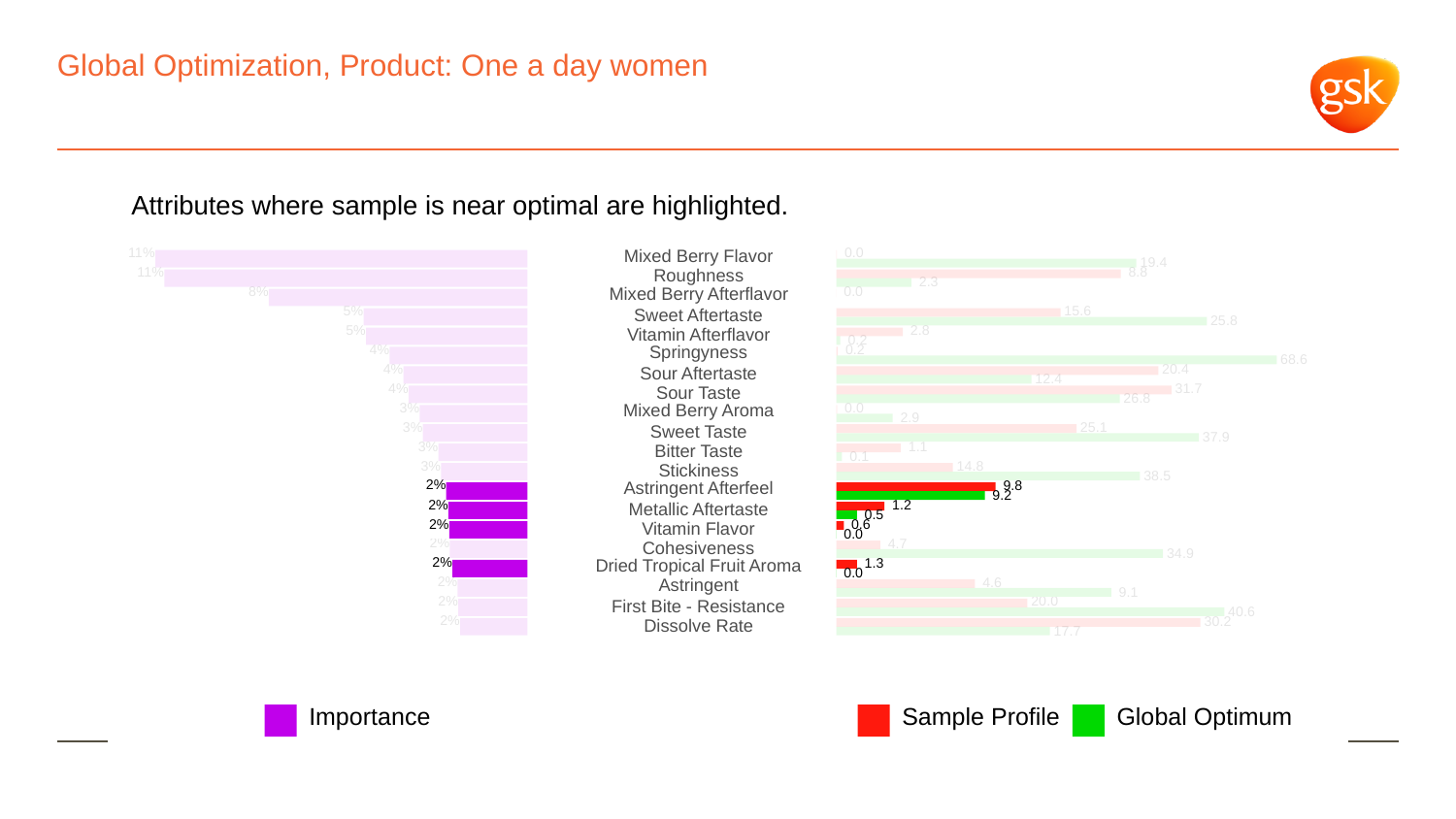

# Global Optimization, Product: One a day women

Attributes where sample is near optimal are highlighted.

11%
Mixed Berry Flavor
  0.0

 19.4

11%
Roughness
  8.8

  2.3

8%
Mixed Berry Afterflavor
  0.0

5%
 15.6

Sweet Aftertaste
 25.8

5%
  2.8

Vitamin Afterflavor
  0.2

4%
Springyness
  0.2

 68.6

4%
 20.4

Sour Aftertaste
 12.4

4%
 31.7

Sour Taste
 26.8

3%
Mixed Berry Aroma
  0.0

  2.9

3%
 25.1

Sweet Taste
 37.9

3%
  1.1

Bitter Taste
  0.1

3%
 14.8

Stickiness
 38.5

2%
Astringent Afterfeel
  9.8

  9.2

2%
  1.2

Metallic Aftertaste
  0.5

2%
  0.6

Vitamin Flavor
  0.0

2%
  4.7

Cohesiveness
 34.9

2%
  1.3
Dried Tropical Fruit Aroma

  0.0

2%
Astringent
  4.6

  9.1

2%
 20.0

First Bite - Resistance
 40.6

2%
 30.2

Dissolve Rate
 17.7

Global Optimum
Sample Profile
Importance